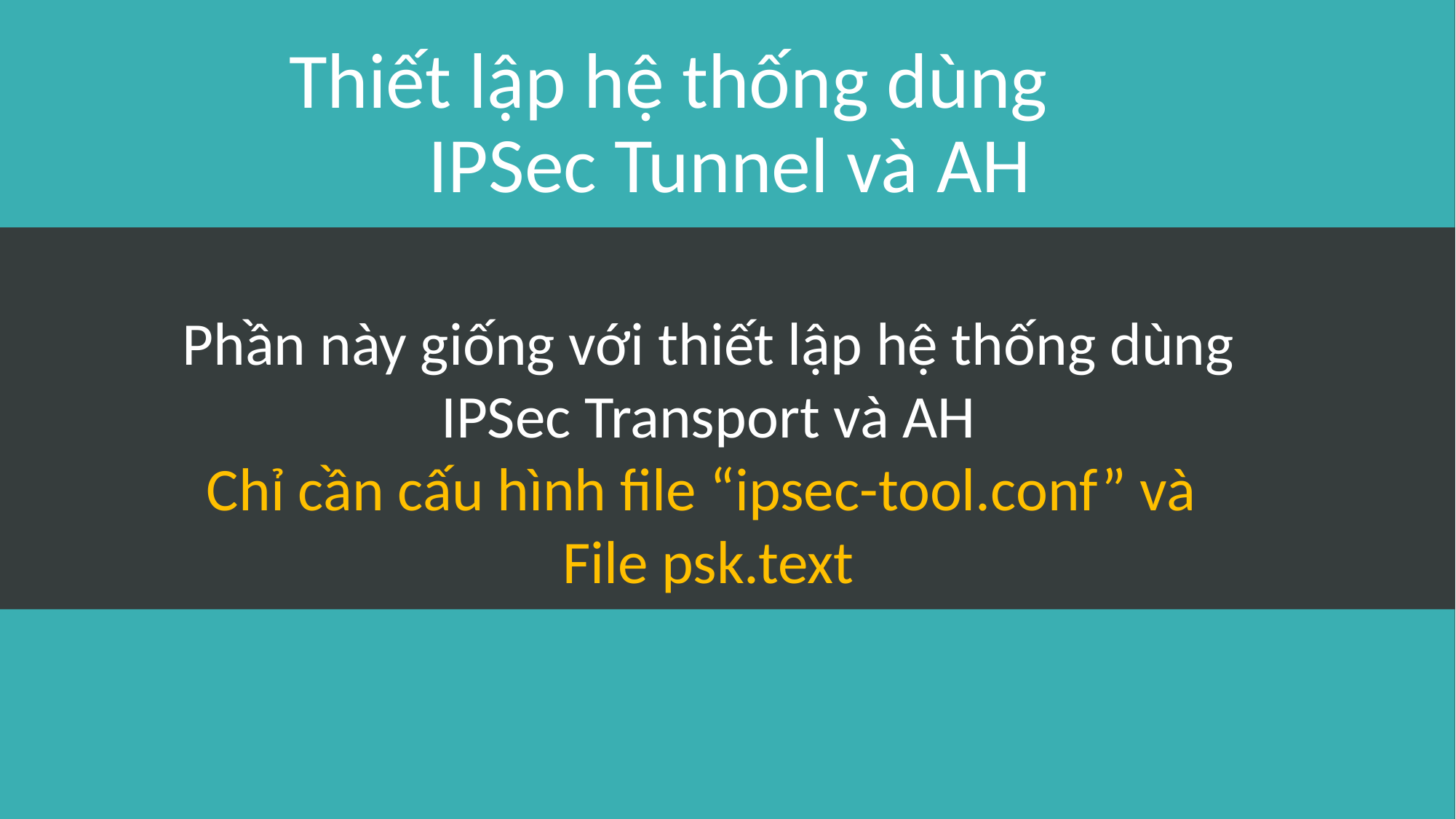

# Thiết lập hệ thống dùng IPSec Tunnel và AH
Phần này giống với thiết lập hệ thống dùng IPSec Transport và AH
Chỉ cần cấu hình file “ipsec-tool.conf” và
File psk.text